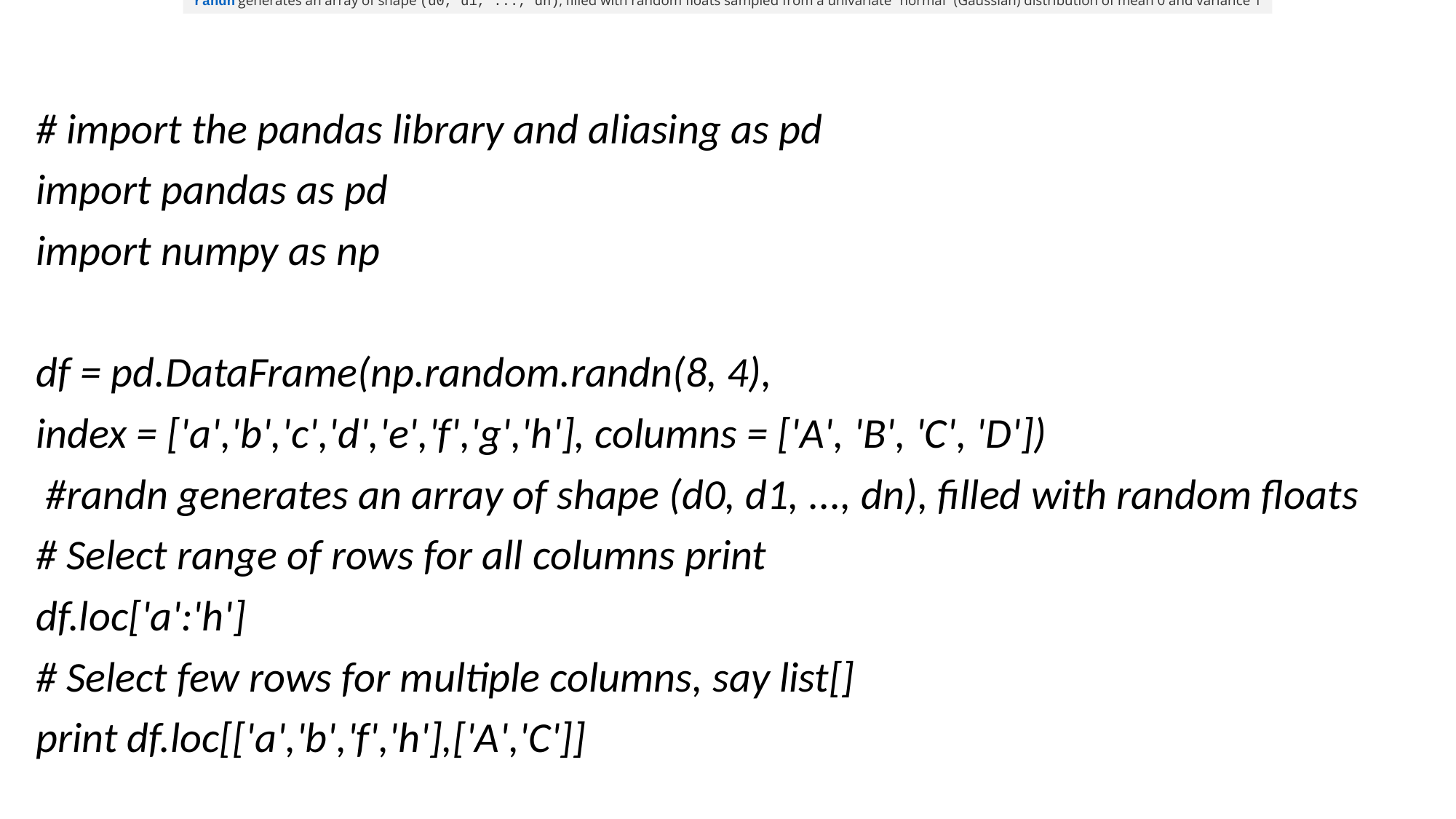

randn generates an array of shape (d0, d1, ..., dn), filled with random floats sampled from a univariate “normal” (Gaussian) distribution of mean 0 and variance 1
#
# import the pandas library and aliasing as pd
import pandas as pd
import numpy as np

df = pd.DataFrame(np.random.randn(8, 4),
index = ['a','b','c','d','e','f','g','h'], columns = ['A', 'B', 'C', 'D'])
 #randn generates an array of shape (d0, d1, ..., dn), filled with random floats
# Select range of rows for all columns print
df.loc['a':'h']
# Select few rows for multiple columns, say list[]
print df.loc[['a','b','f','h'],['A','C']]